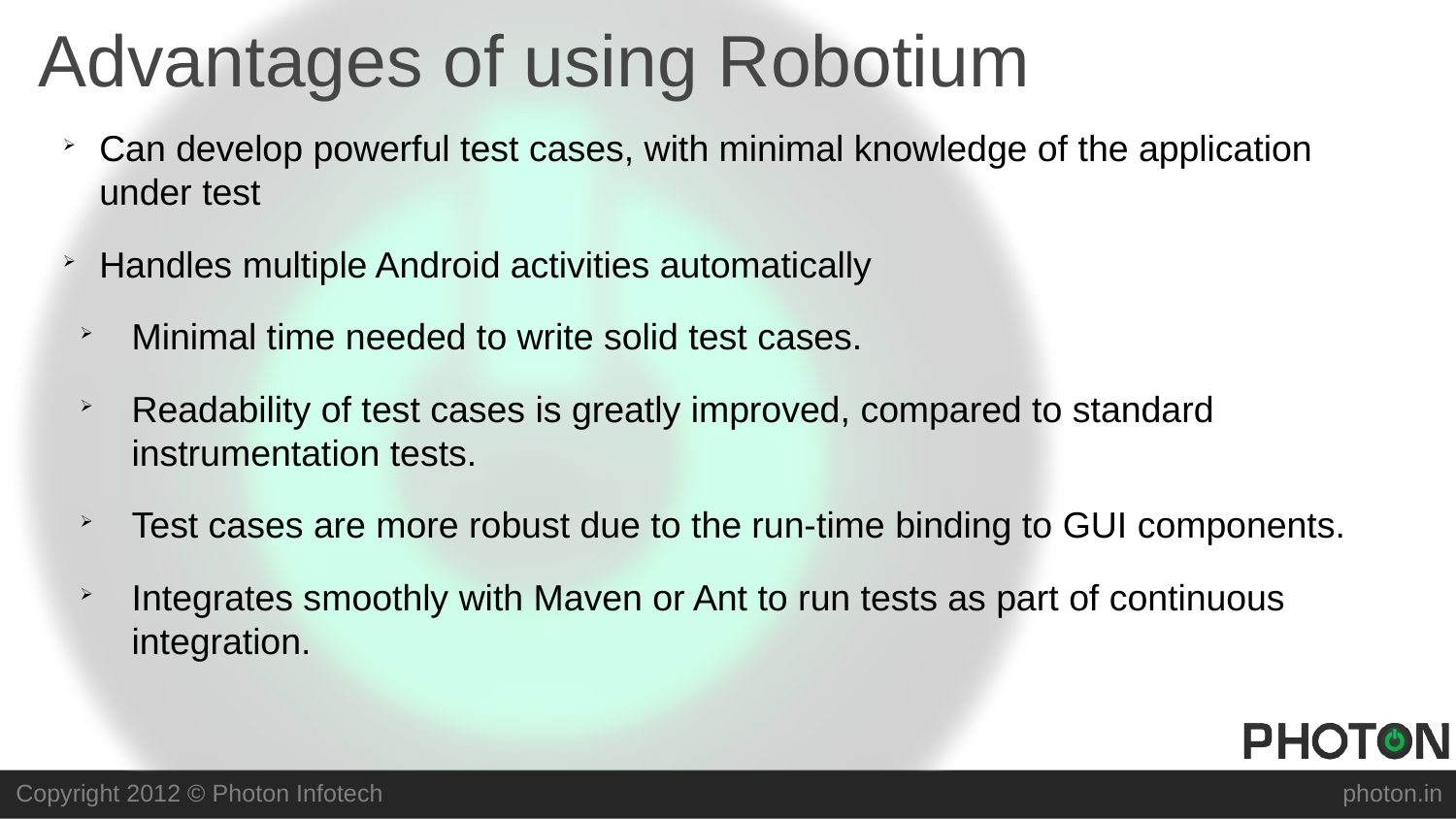

Advantages of using Robotium
Can develop powerful test cases, with minimal knowledge of the application under test
Handles multiple Android activities automatically
Minimal time needed to write solid test cases.
Readability of test cases is greatly improved, compared to standard instrumentation tests.
Test cases are more robust due to the run-time binding to GUI components.
Integrates smoothly with Maven or Ant to run tests as part of continuous integration.